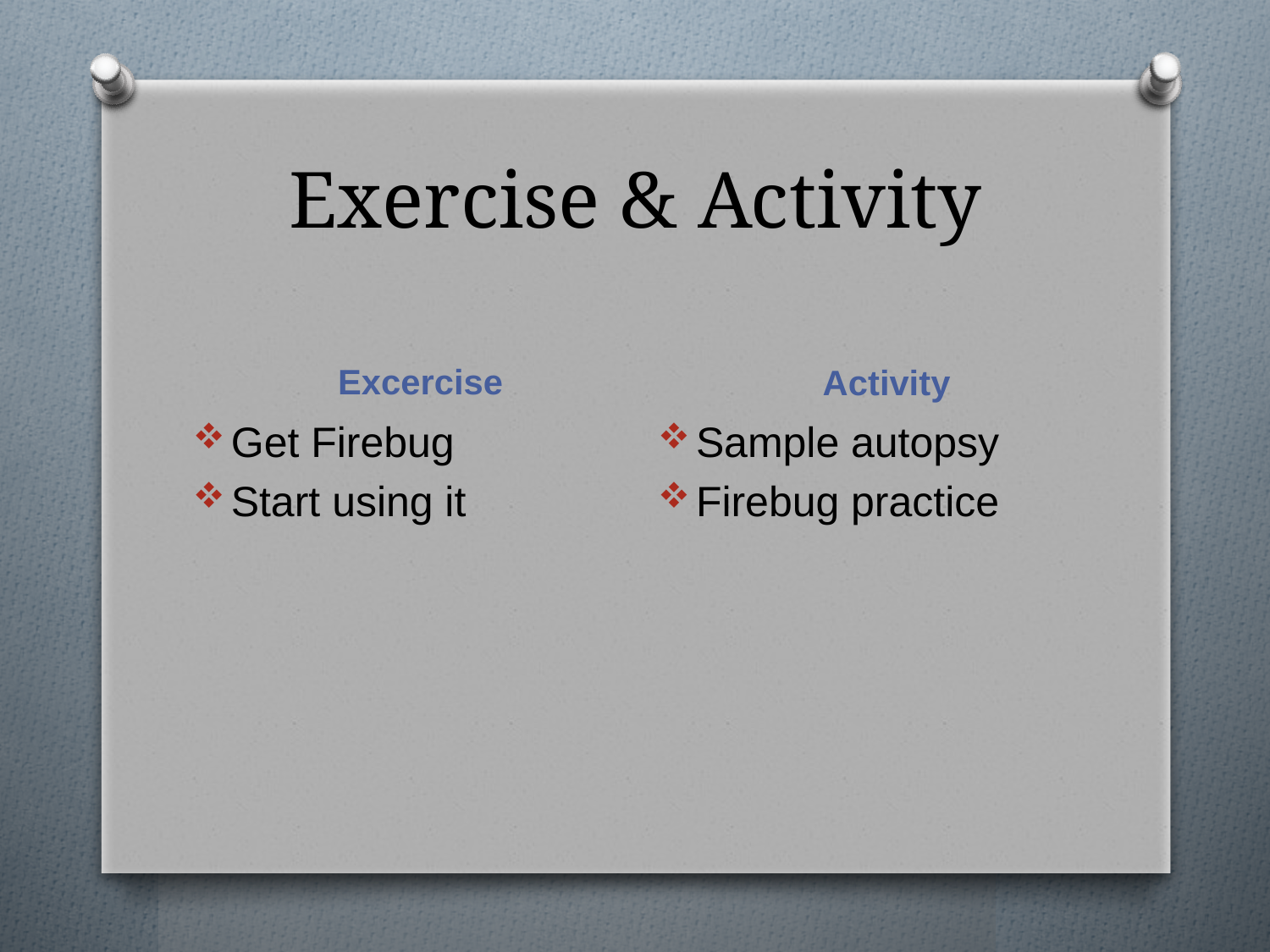

# Exercise & Activity
Activity
Excercise
Get Firebug
Start using it
Sample autopsy
Firebug practice